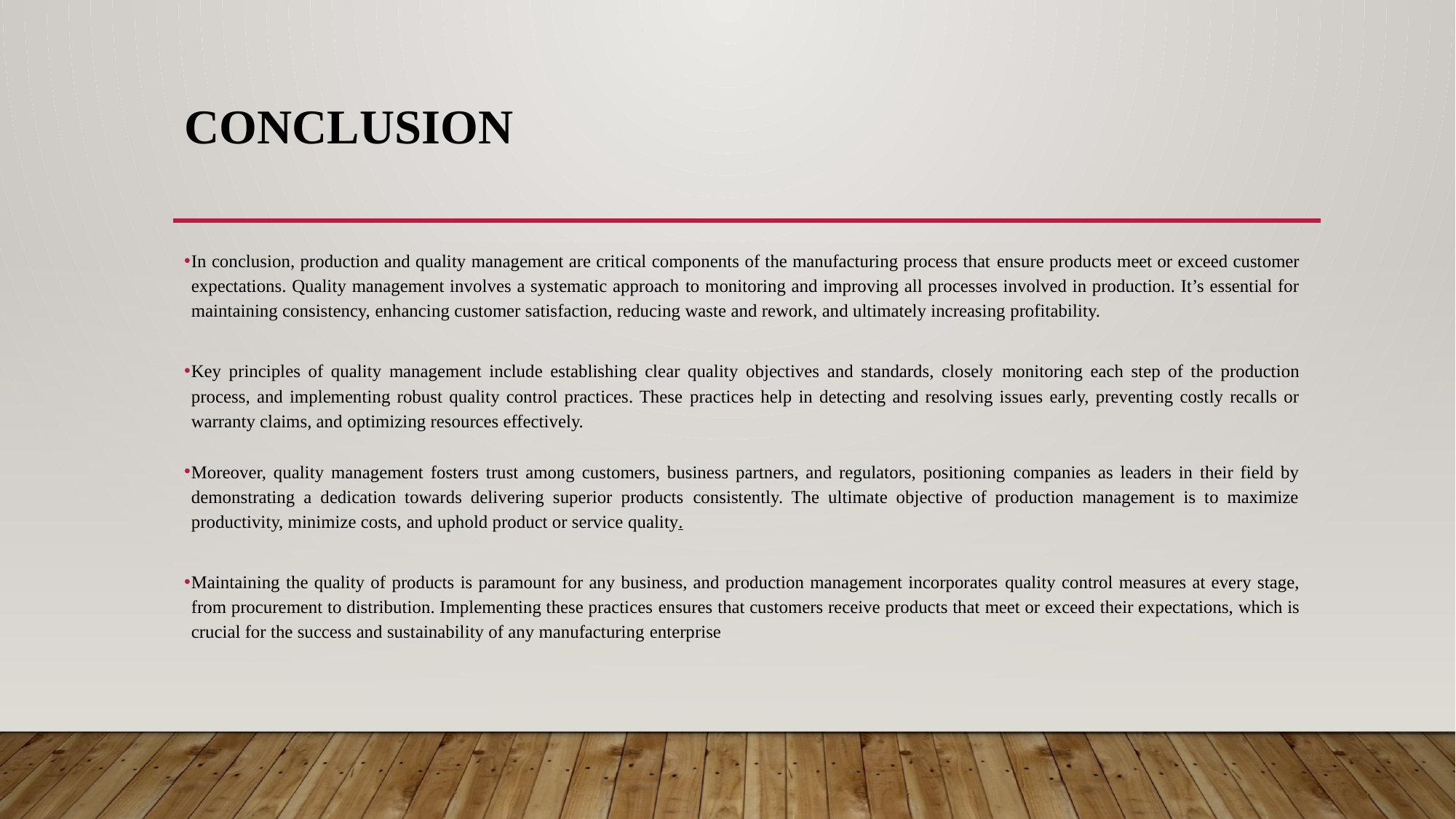

# CONCLUSION
In conclusion, production and quality management are critical components of the manufacturing process that ensure products meet or exceed customer expectations. Quality management involves a systematic approach to monitoring and improving all processes involved in production. It’s essential for maintaining consistency, enhancing customer satisfaction, reducing waste and rework, and ultimately increasing profitability.

Key principles of quality management include establishing clear quality objectives and standards, closely monitoring each step of the production process, and implementing robust quality control practices. These practices help in detecting and resolving issues early, preventing costly recalls or warranty claims, and optimizing resources effectively.

Moreover, quality management fosters trust among customers, business partners, and regulators, positioning companies as leaders in their field by demonstrating a dedication towards delivering superior products consistently. The ultimate objective of production management is to maximize productivity, minimize costs, and uphold product or service quality.

Maintaining the quality of products is paramount for any business, and production management incorporates quality control measures at every stage, from procurement to distribution. Implementing these practices ensures that customers receive products that meet or exceed their expectations, which is crucial for the success and sustainability of any manufacturing enterprise